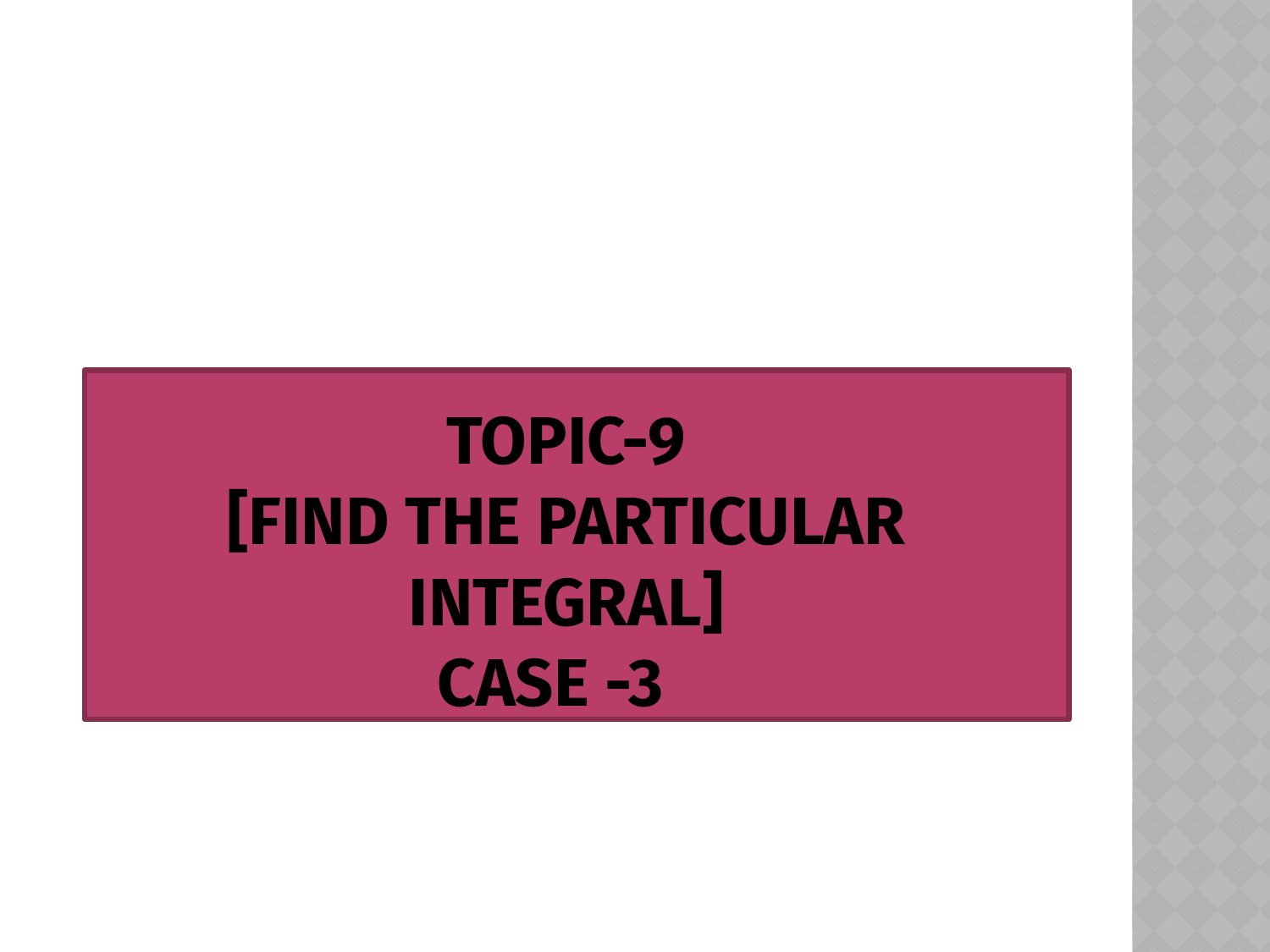

# Topic-9 [find the particular integral] Case -3